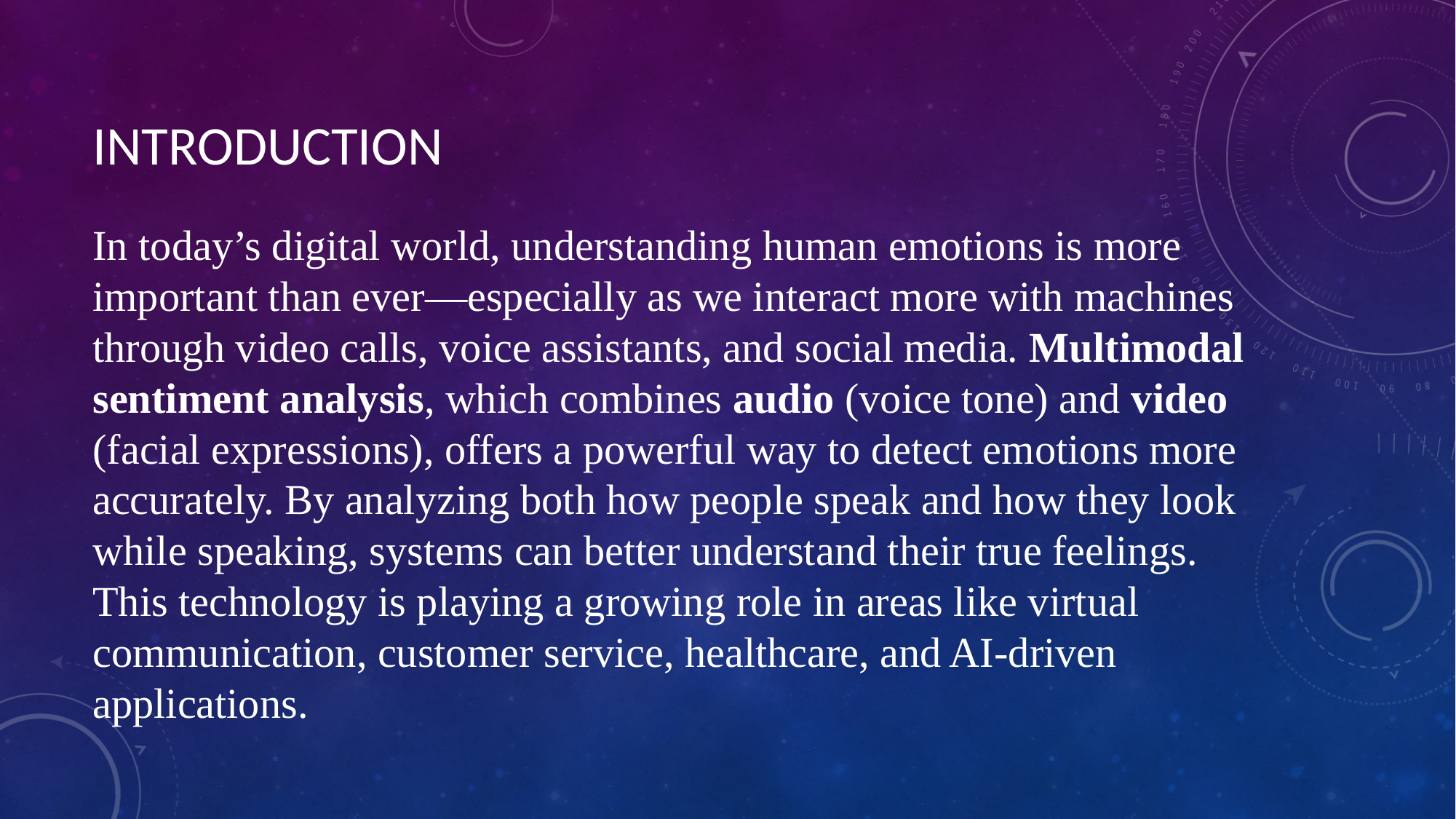

# INTRODUCTION
In today’s digital world, understanding human emotions is more important than ever—especially as we interact more with machines through video calls, voice assistants, and social media. Multimodal sentiment analysis, which combines audio (voice tone) and video (facial expressions), offers a powerful way to detect emotions more accurately. By analyzing both how people speak and how they look while speaking, systems can better understand their true feelings. This technology is playing a growing role in areas like virtual communication, customer service, healthcare, and AI-driven applications.